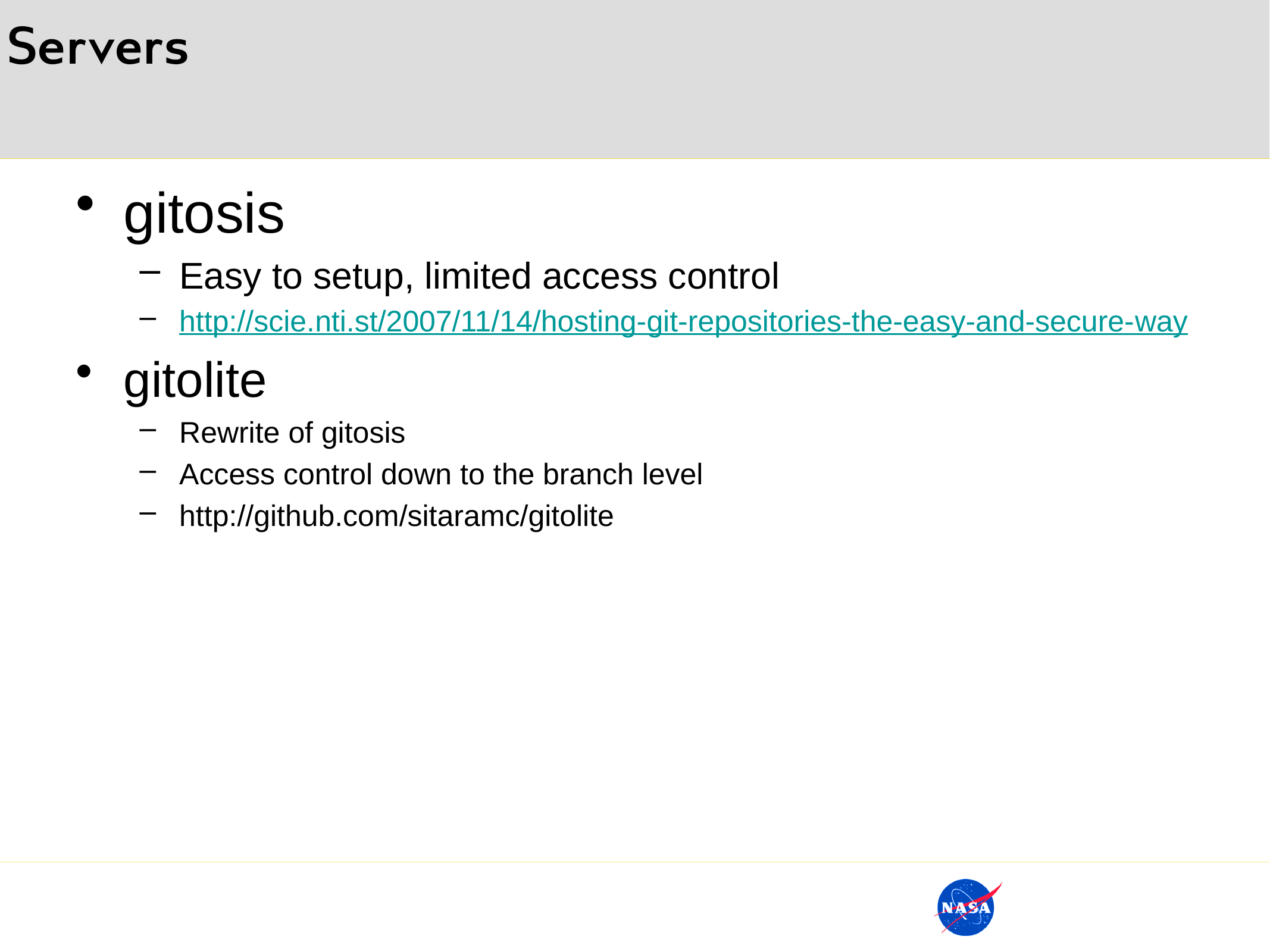

Servers
gitosis
Easy to setup, limited access control
http://scie.nti.st/2007/11/14/hosting-git-repositories-the-easy-and-secure-way
gitolite
Rewrite of gitosis
Access control down to the branch level
http://github.com/sitaramc/gitolite